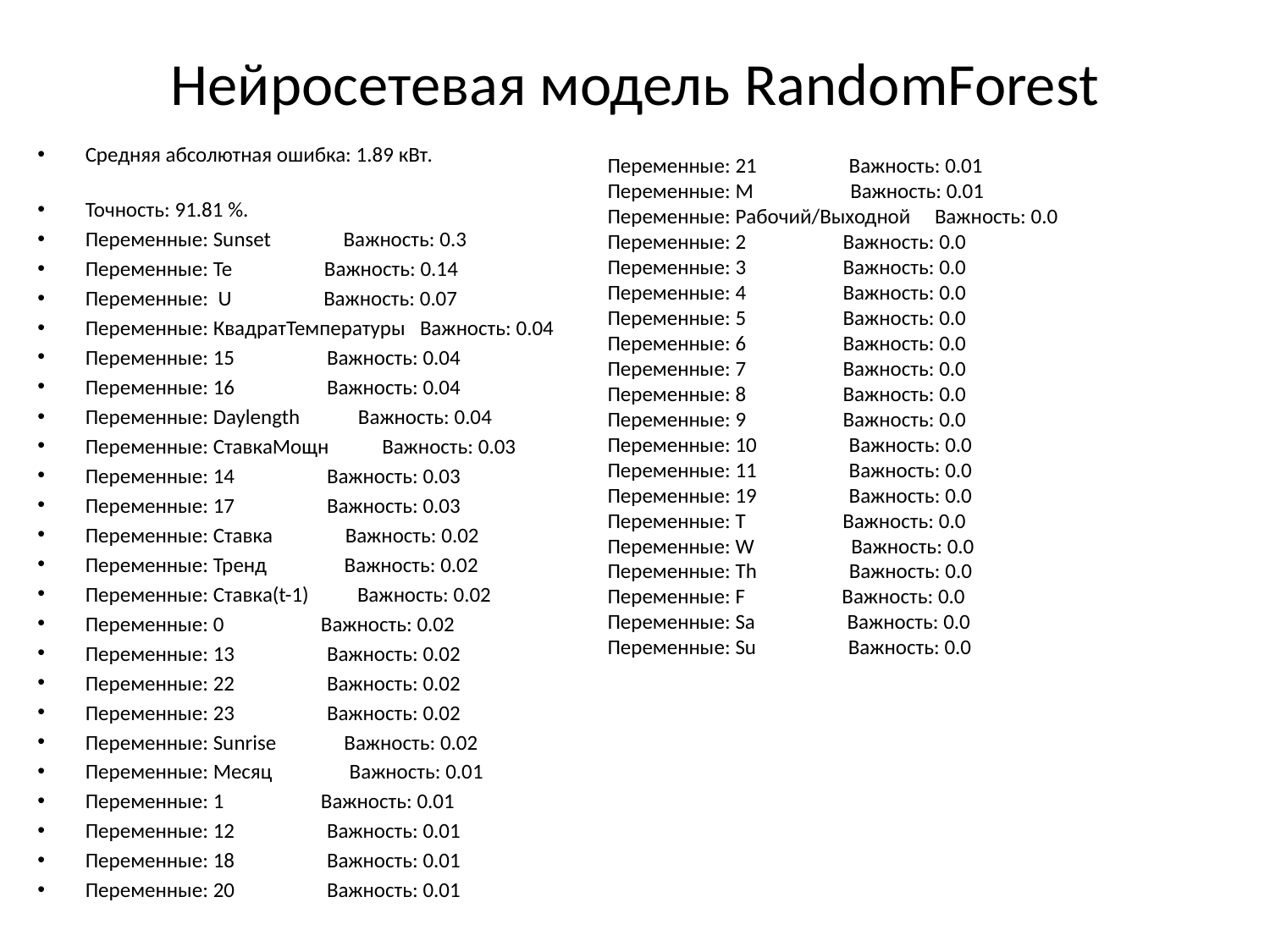

# Нейросетевая модель RandomForest
Средняя абсолютная ошибка: 1.89 кВт.
Точность: 91.81 %.
Переменные: Sunset               Важность: 0.3
Переменные: Te                   Важность: 0.14
Переменные:  U                   Важность: 0.07
Переменные: КвадратТемпературы   Важность: 0.04
Переменные: 15                   Важность: 0.04
Переменные: 16                   Важность: 0.04
Переменные: Daylength            Важность: 0.04
Переменные: СтавкаМощн           Важность: 0.03
Переменные: 14                   Важность: 0.03
Переменные: 17                   Важность: 0.03
Переменные: Ставка               Важность: 0.02
Переменные: Тренд                Важность: 0.02
Переменные: Ставка(t-1)          Важность: 0.02
Переменные: 0                    Важность: 0.02
Переменные: 13                   Важность: 0.02
Переменные: 22                   Важность: 0.02
Переменные: 23                   Важность: 0.02
Переменные: Sunrise              Важность: 0.02
Переменные: Месяц                Важность: 0.01
Переменные: 1                    Важность: 0.01
Переменные: 12                   Важность: 0.01
Переменные: 18                   Важность: 0.01
Переменные: 20                   Важность: 0.01
Переменные: 21                   Важность: 0.01
Переменные: M                    Важность: 0.01
Переменные: Рабочий/Выходной     Важность: 0.0
Переменные: 2                    Важность: 0.0
Переменные: 3                    Важность: 0.0
Переменные: 4                    Важность: 0.0
Переменные: 5                    Важность: 0.0
Переменные: 6                    Важность: 0.0
Переменные: 7                    Важность: 0.0
Переменные: 8                    Важность: 0.0
Переменные: 9                    Важность: 0.0
Переменные: 10                   Важность: 0.0
Переменные: 11                   Важность: 0.0
Переменные: 19                   Важность: 0.0
Переменные: T                    Важность: 0.0
Переменные: W                    Важность: 0.0
Переменные: Th                   Важность: 0.0
Переменные: F                    Важность: 0.0
Переменные: Sa                   Важность: 0.0
Переменные: Su                   Важность: 0.0